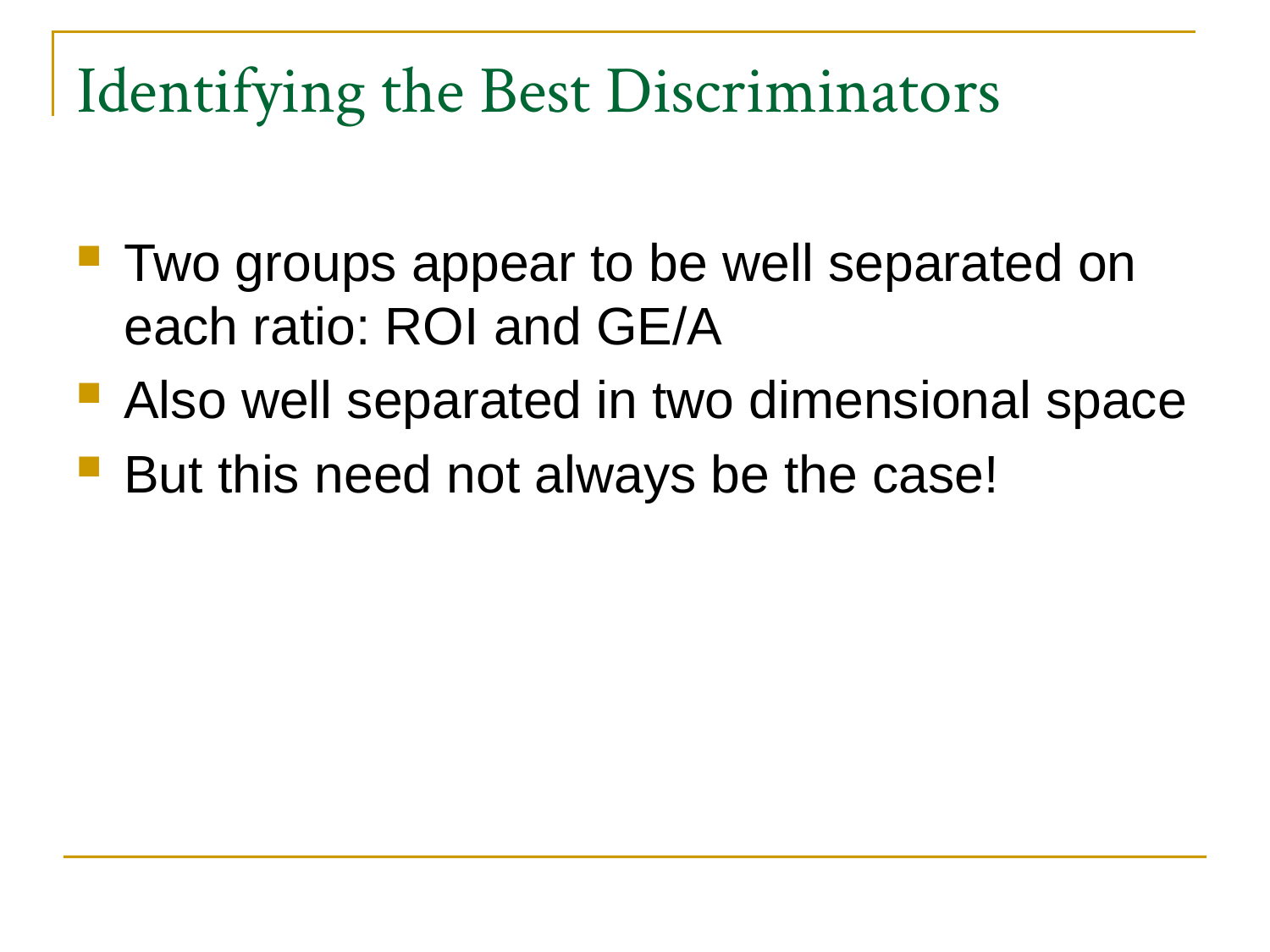

# Identifying the Best Discriminators
Two groups appear to be well separated on each ratio: ROI and GE/A
Also well separated in two dimensional space
But this need not always be the case!